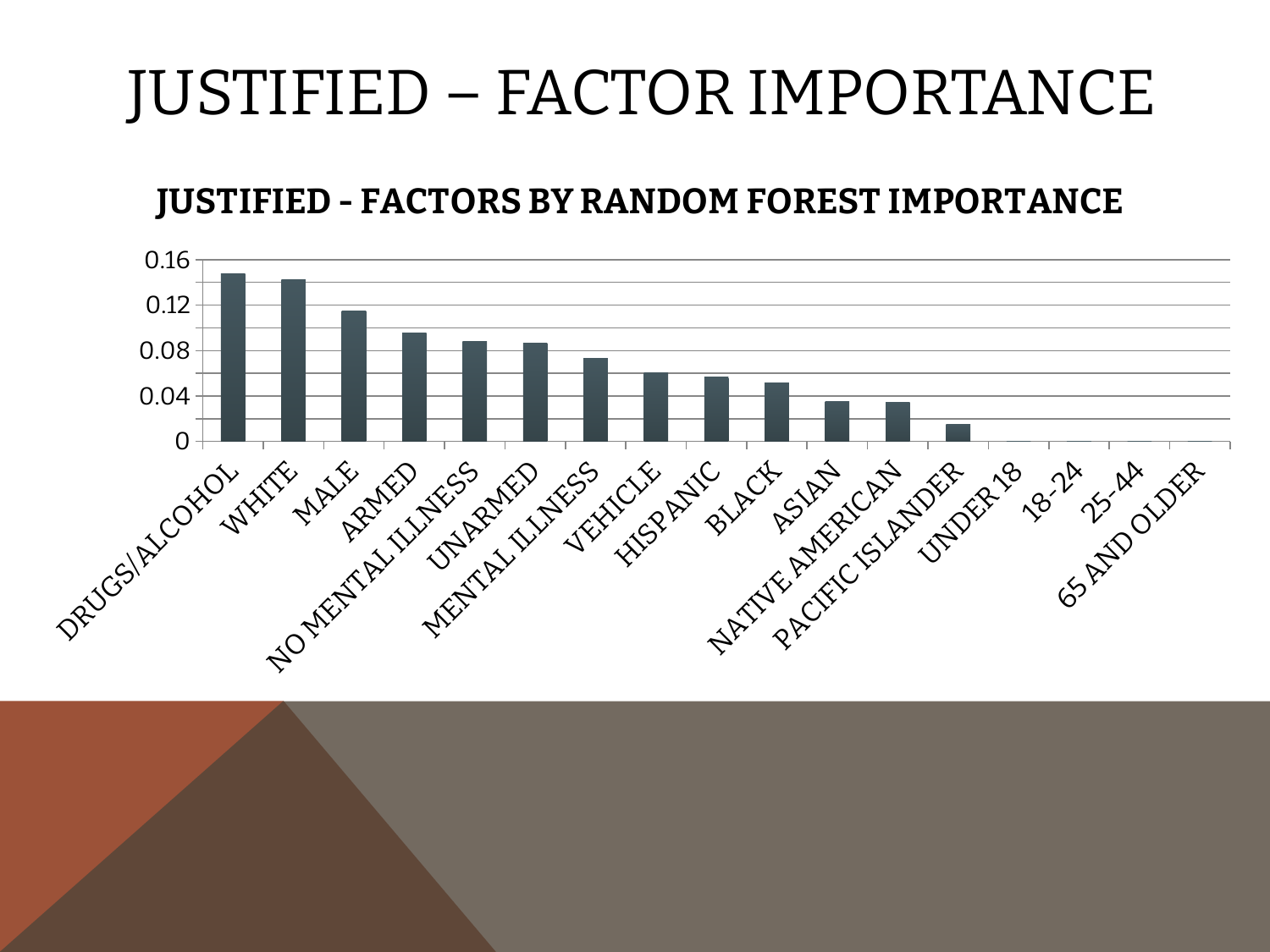

# JUSTIFIED – Factor Importance

### Chart: JUSTIFIED - FACTORS BY RANDOM FOREST IMPORTANCE

| Category | IMPORTANCE |
|---|---|
| DRUGS/ALCOHOL | 0.147323 |
| WHITE | 0.142166 |
| MALE | 0.114527 |
| ARMED | 0.095272 |
| NO MENTAL ILLNESS | 0.087883 |
| UNARMED | 0.086581 |
| MENTAL ILLNESS | 0.073128 |
| VEHICLE | 0.060644 |
| HISPANIC | 0.056572 |
| BLACK | 0.051672 |
| ASIAN | 0.035022 |
| NATIVE AMERICAN | 0.034319 |
| PACIFIC ISLANDER | 0.014892 |
| UNDER 18 | 0.0 |
| 18-24 | 0.0 |
| 25-44 | 0.0 |
| 65 AND OLDER | 0.0 |